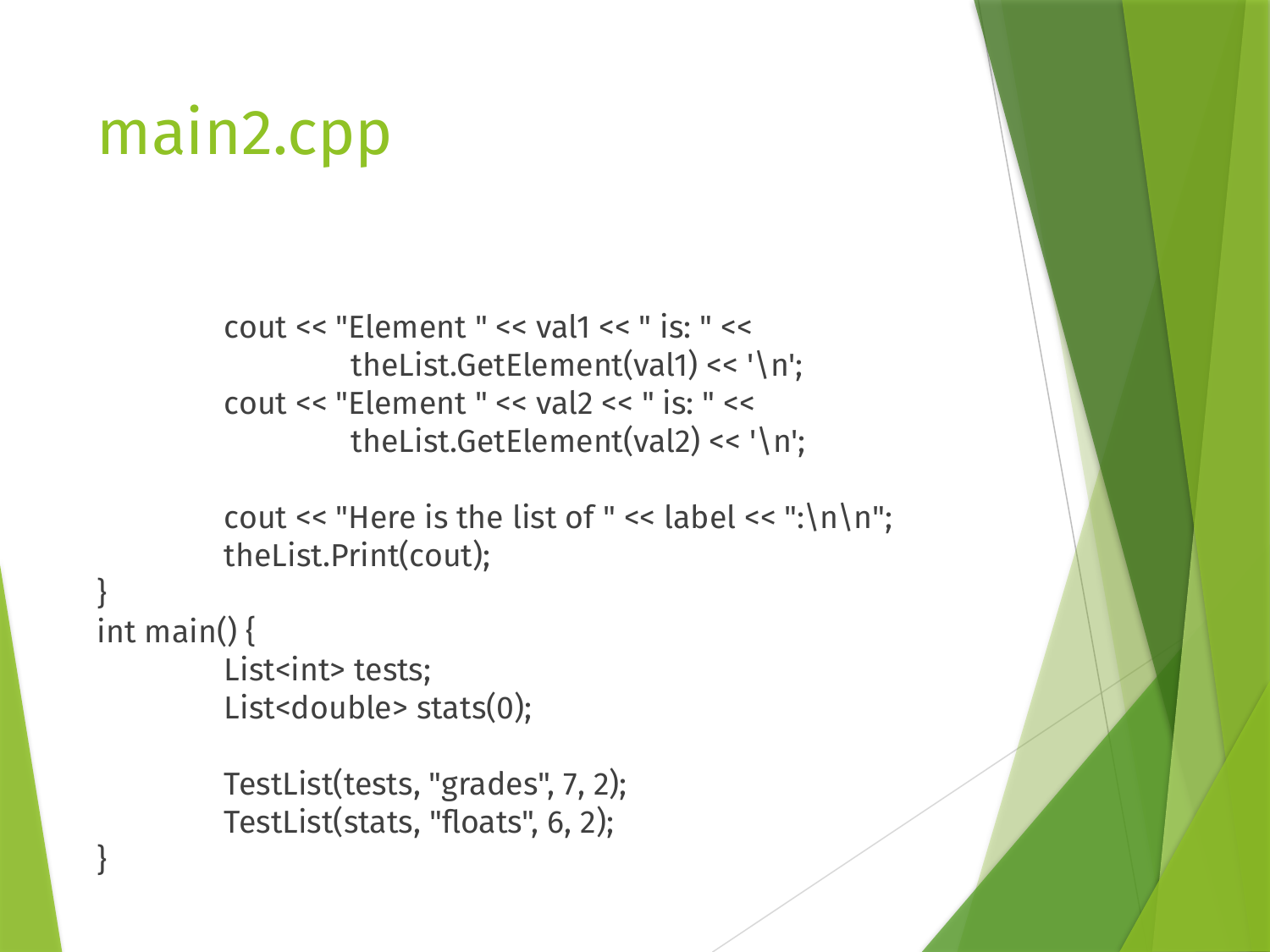

# main2.cpp
	cout << "Element " << val1 << " is: " <<
		theList.GetElement(val1) << '\n';
   	cout << "Element " << val2 << " is: " <<
		theList.GetElement(val2) << '\n';

   	cout << "Here is the list of " << label << ":\n\n";
   	theList.Print(cout);
}
int main() {
   	List<int> tests;
   	List<double> stats(0);

   	TestList(tests, "grades", 7, 2);
   	TestList(stats, "floats", 6, 2);
}